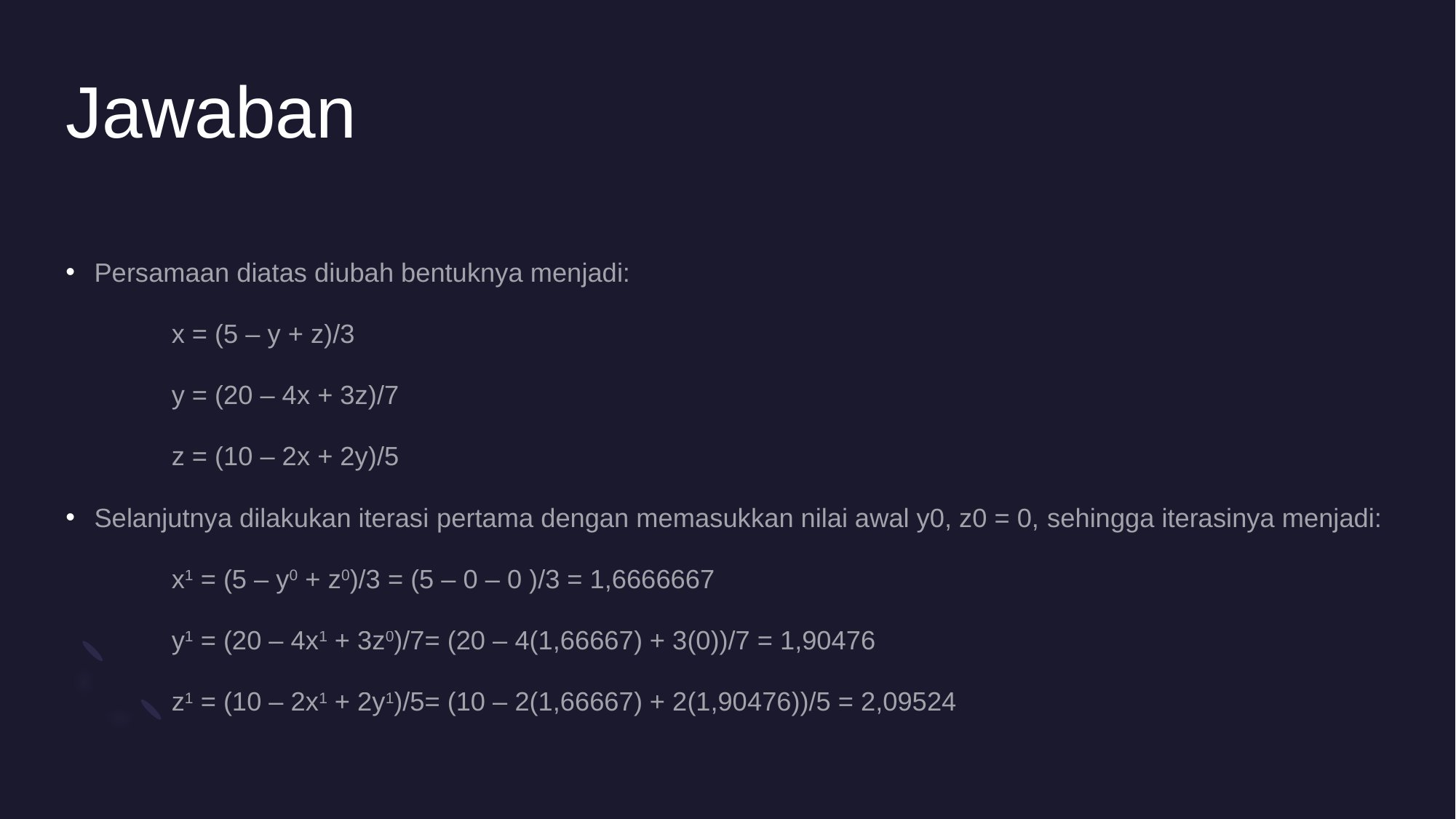

# Jawaban
Persamaan diatas diubah bentuknya menjadi:
	x = (5 – y + z)/3
	y = (20 – 4x + 3z)/7
	z = (10 – 2x + 2y)/5
Selanjutnya dilakukan iterasi pertama dengan memasukkan nilai awal y0, z0 = 0, sehingga iterasinya menjadi:
	x1 = (5 – y0 + z0)/3 = (5 – 0 – 0 )/3 = 1,6666667
	y1 = (20 – 4x1 + 3z0)/7= (20 – 4(1,66667) + 3(0))/7 = 1,90476
	z1 = (10 – 2x1 + 2y1)/5= (10 – 2(1,66667) + 2(1,90476))/5 = 2,09524